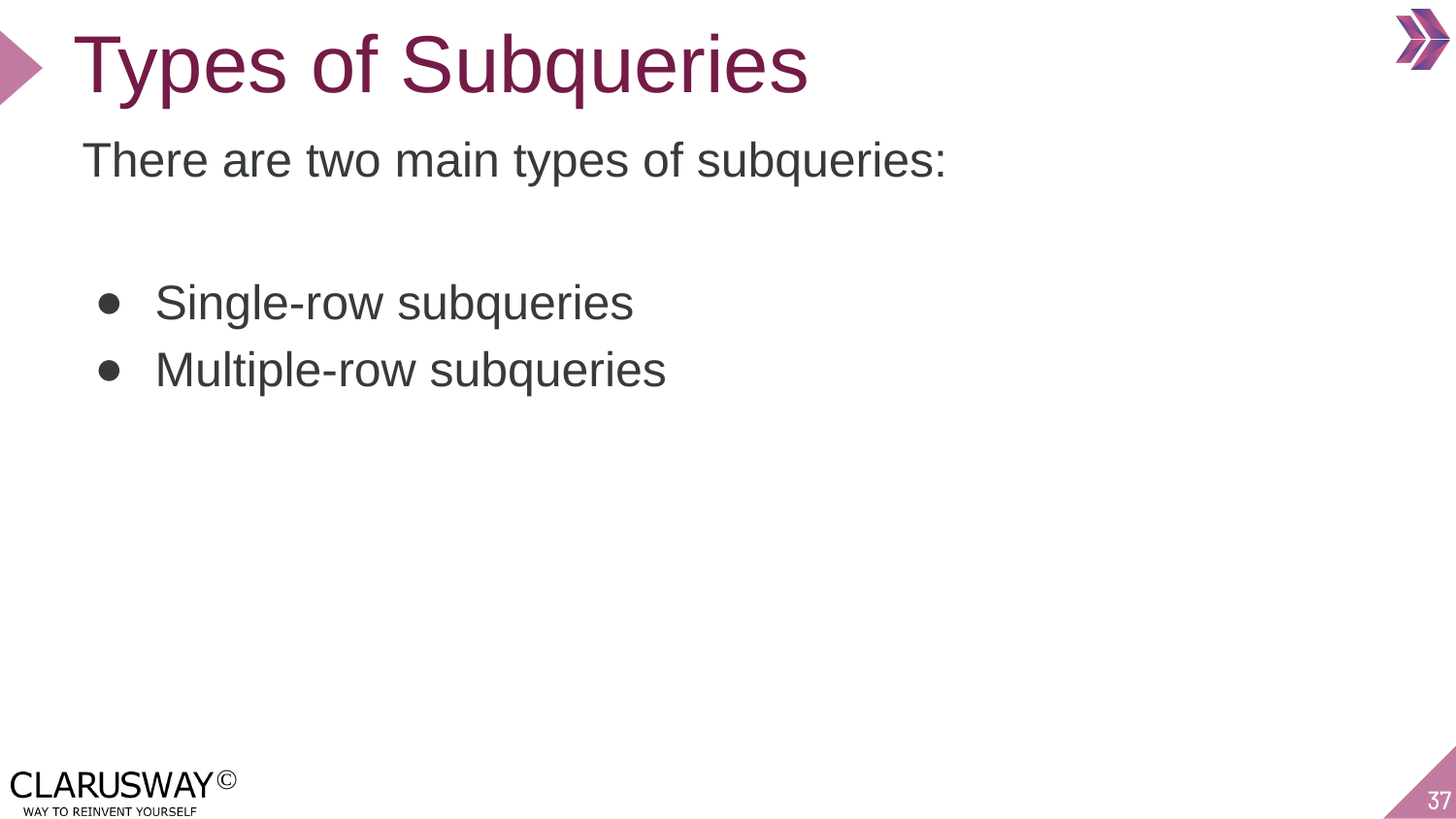

# Types of Subqueries
There are two main types of subqueries:

Single-row subqueries
Multiple-row subqueries

37